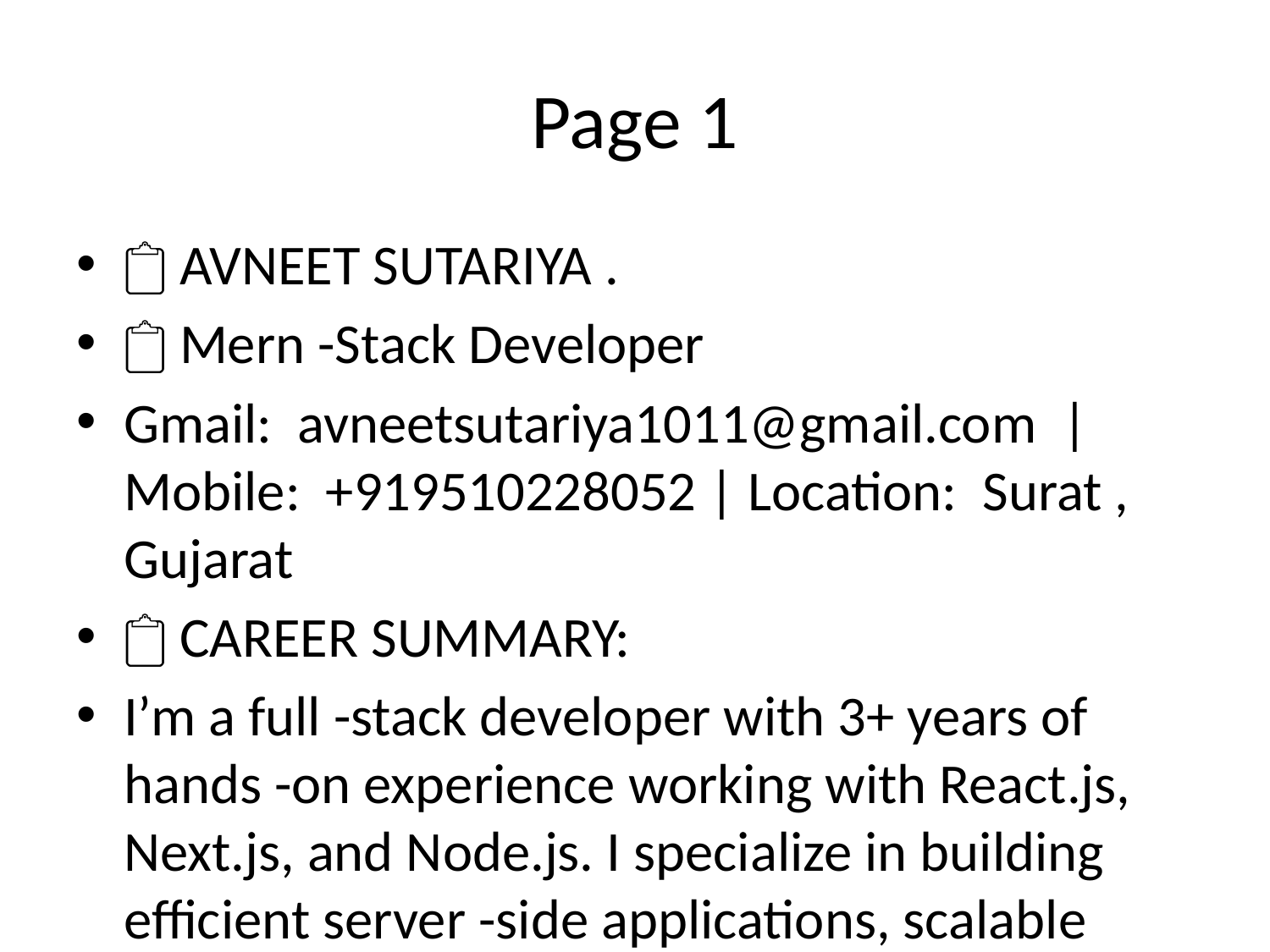

# Page 1
📋 AVNEET SUTARIYA .
📋 Mern -Stack Developer
Gmail:  avneetsutariya1011@gmail.com  | Mobile:  +919510228052 | Location:  Surat , Gujarat
📋 CAREER SUMMARY:
I’m a full -stack developer with 3+ years of hands -on experience working with React.js, Next.js, and Node.js. I specialize in building efficient server -side applications, scalable front -end
interfaces, and seamless APIs. I'm skilled at writing clean, maintainable code, managing databases, and optimizing perfo rmance. I enjoy working in collaborative environments,
solving real -world problems, and continuously improving systems through practical, hands - on work. I’ve contributed to complete project lifecycles with a focus on delivering reliable,
fast, and user -focused solutions .
📋 EDUCATION:
2017 - 2021 | Gujarat Technological University  | CGPA:  7.89 BE (Bachelor of Computer Engineering )
📋 WORK EXPERIENCE:
📋 Hyfic Infotech  - surat
Node js developer  | May 2022 – Present Internship (Node js )  | Nov 2021 – Apr 2022 - Started as an intern and grew into a senior backend developer by contributing to real -
📋 world projects.
- Developed and maintained scalable backend systems using Node.js, Express.js, MongoDB,